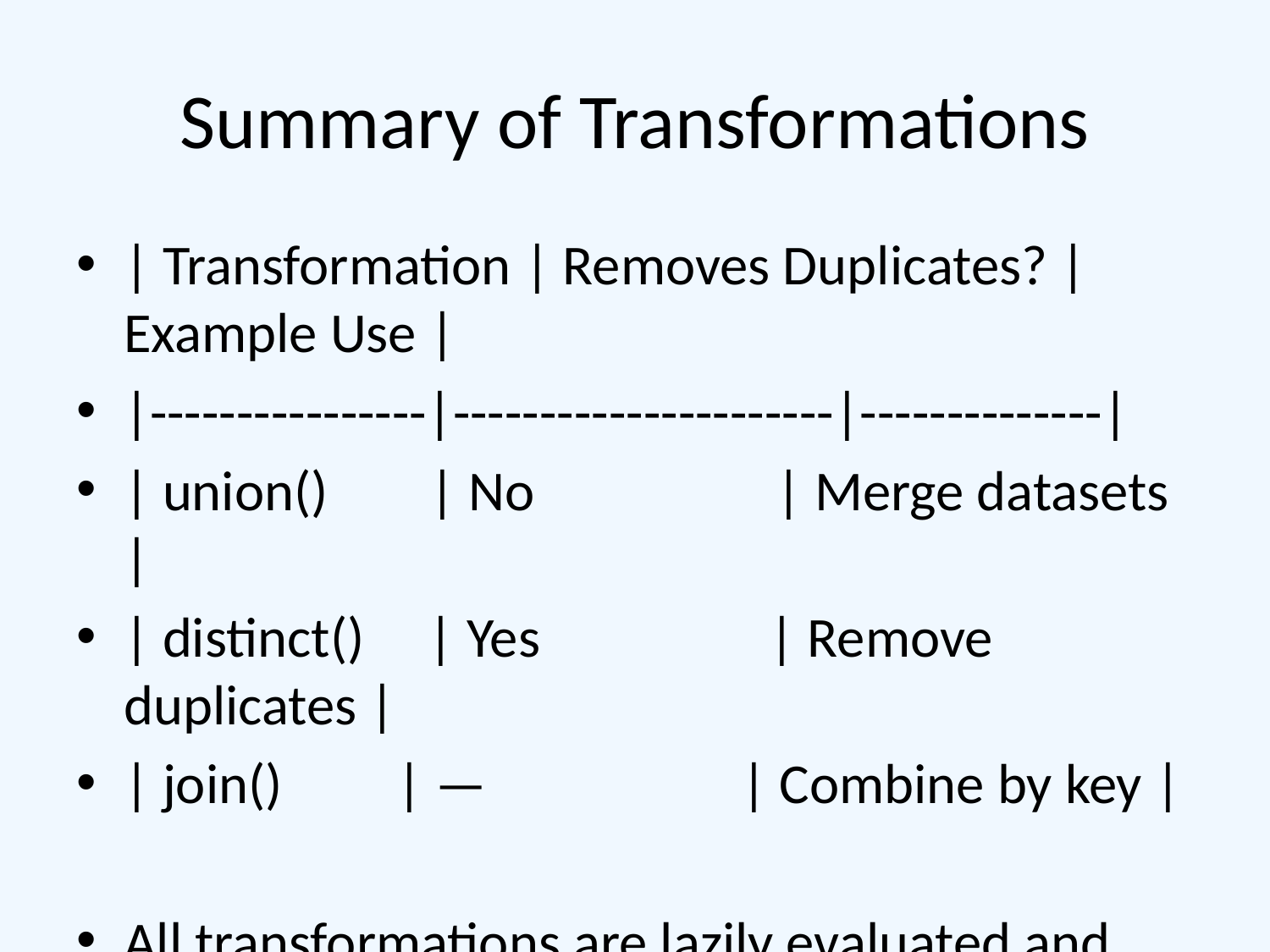

# Summary of Transformations
| Transformation | Removes Duplicates? | Example Use |
|----------------|----------------------|--------------|
| union()        | No                   | Merge datasets |
| distinct()     | Yes                  | Remove duplicates |
| join()         | —                    | Combine by key |

All transformations are lazily evaluated and create new RDDs.